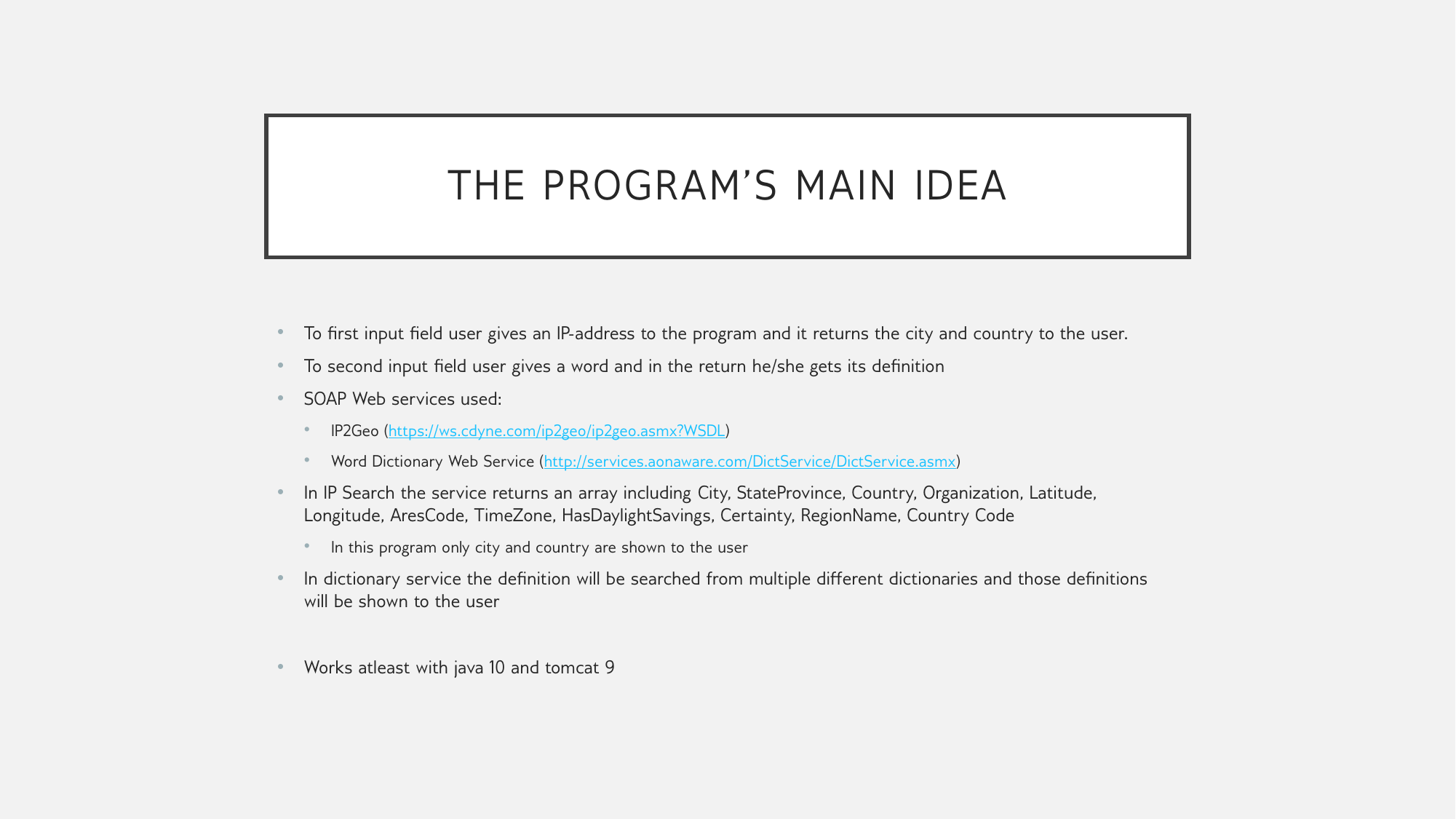

# The program’s main idea
To first input field user gives an IP-address to the program and it returns the city and country to the user.
To second input field user gives a word and in the return he/she gets its definition
SOAP Web services used:
IP2Geo (https://ws.cdyne.com/ip2geo/ip2geo.asmx?WSDL)
Word Dictionary Web Service (http://services.aonaware.com/DictService/DictService.asmx)
In IP Search the service returns an array including City, StateProvince, Country, Organization, Latitude, Longitude, AresCode, TimeZone, HasDaylightSavings, Certainty, RegionName, Country Code
In this program only city and country are shown to the user
In dictionary service the definition will be searched from multiple different dictionaries and those definitions will be shown to the user

Works atleast with java 10 and tomcat 9